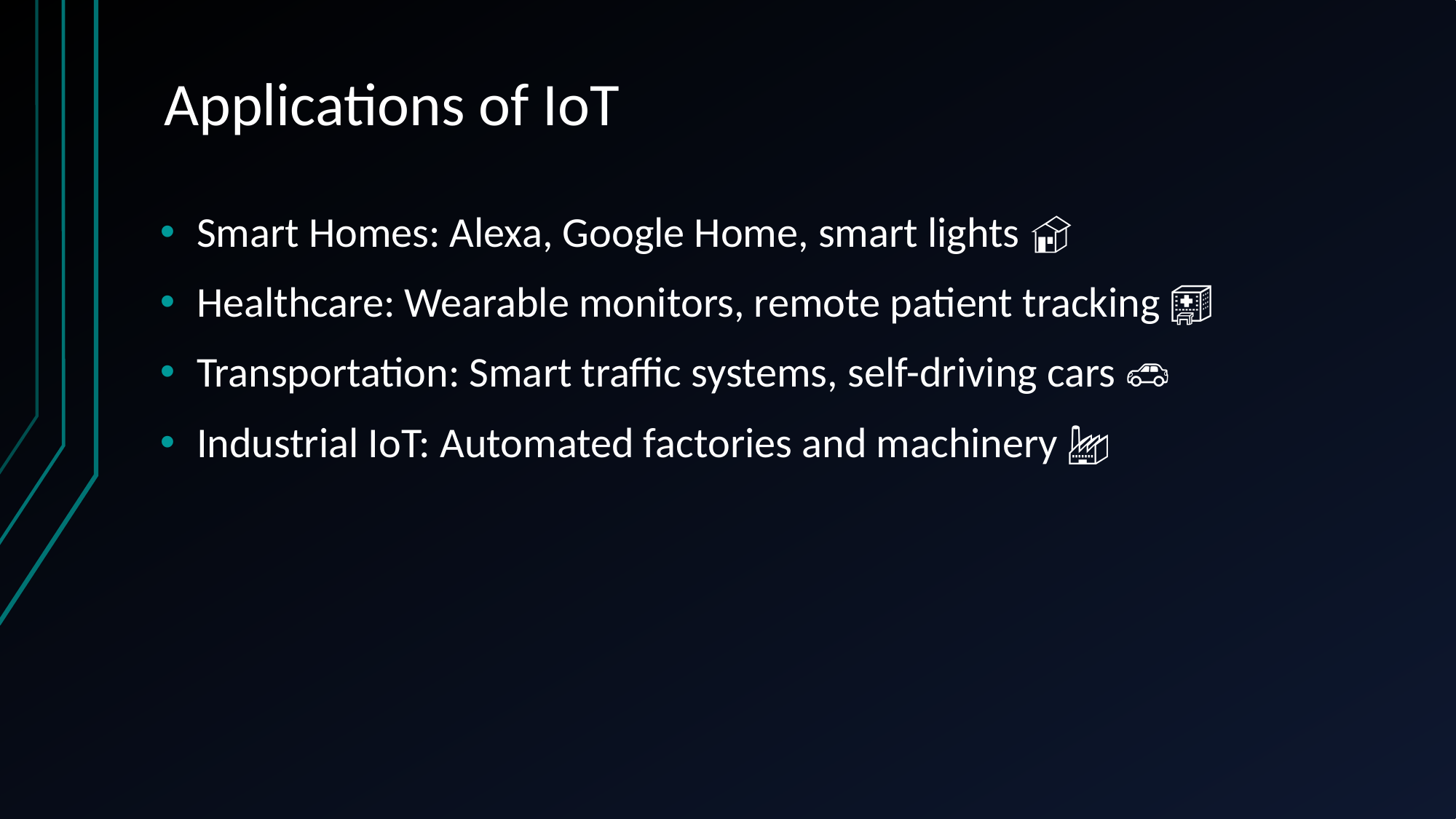

# Applications of IoT
Smart Homes: Alexa, Google Home, smart lights 🏠
Healthcare: Wearable monitors, remote patient tracking 🏥
Transportation: Smart traffic systems, self-driving cars 🚗
Industrial IoT: Automated factories and machinery 🏭